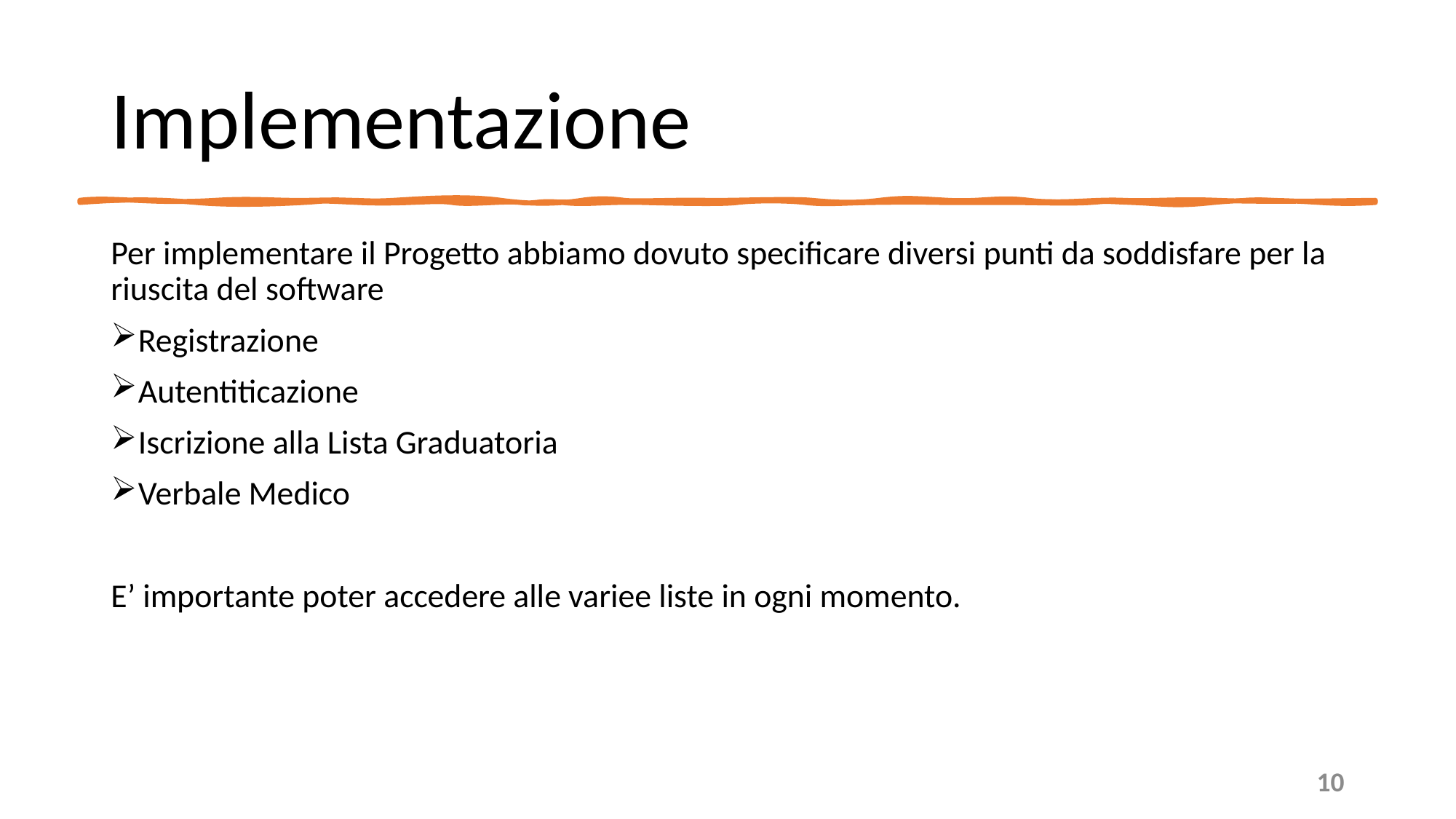

# Implementazione

Per implementare il Progetto abbiamo dovuto specificare diversi punti da soddisfare per la riuscita del software
Registrazione
Autentiticazione
Iscrizione alla Lista Graduatoria
Verbale Medico

E’ importante poter accedere alle variee liste in ogni momento.
10